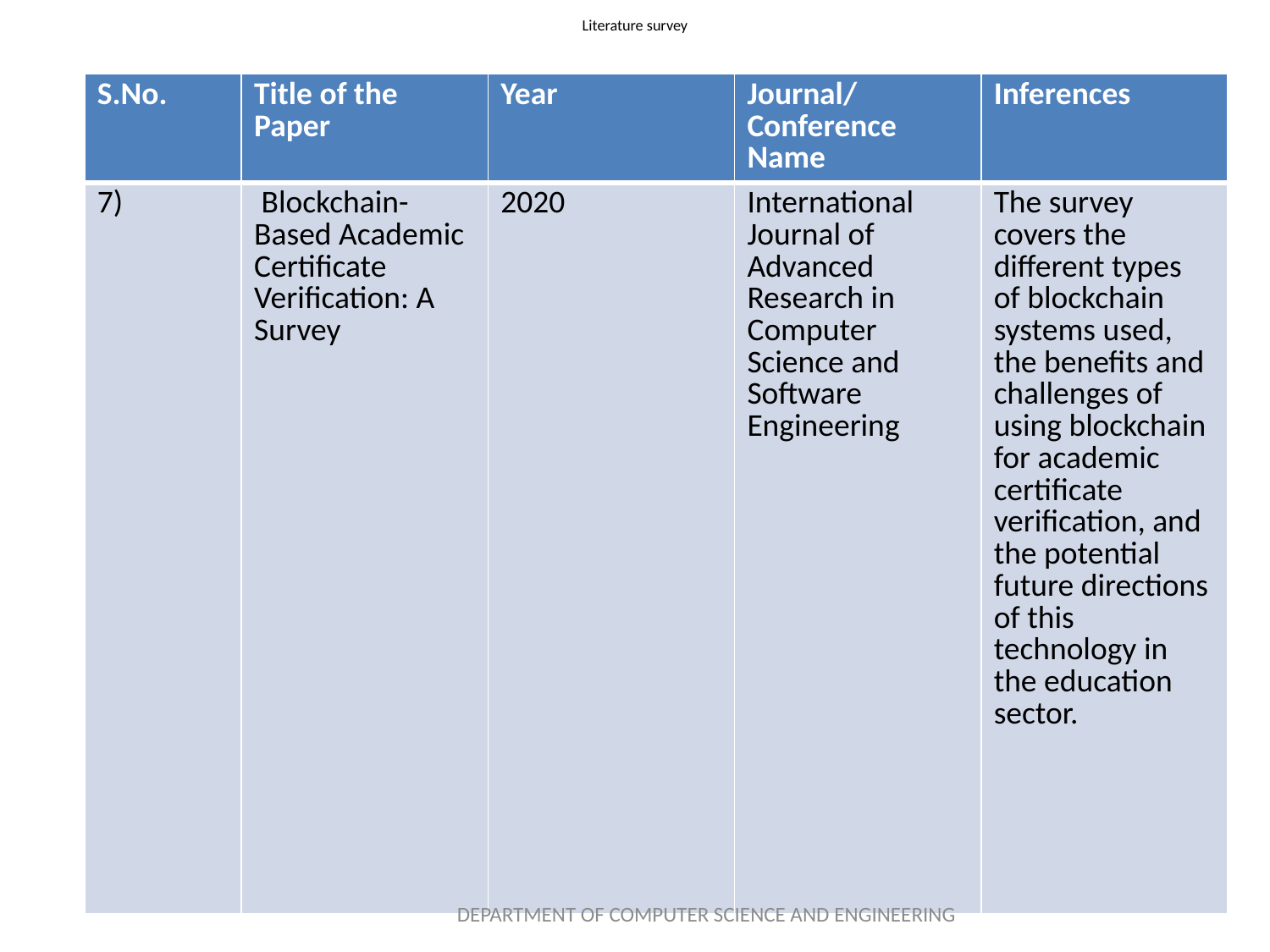

# Literature survey
| S.No. | Title of the Paper | Year | Journal/Conference Name | Inferences |
| --- | --- | --- | --- | --- |
| 7) | Blockchain-Based Academic Certificate Verification: A Survey | 2020 | International Journal of Advanced Research in Computer Science and Software Engineering | The survey covers the different types of blockchain systems used, the benefits and challenges of using blockchain for academic certificate verification, and the potential future directions of this technology in the education sector. |
DEPARTMENT OF COMPUTER SCIENCE AND ENGINEERING